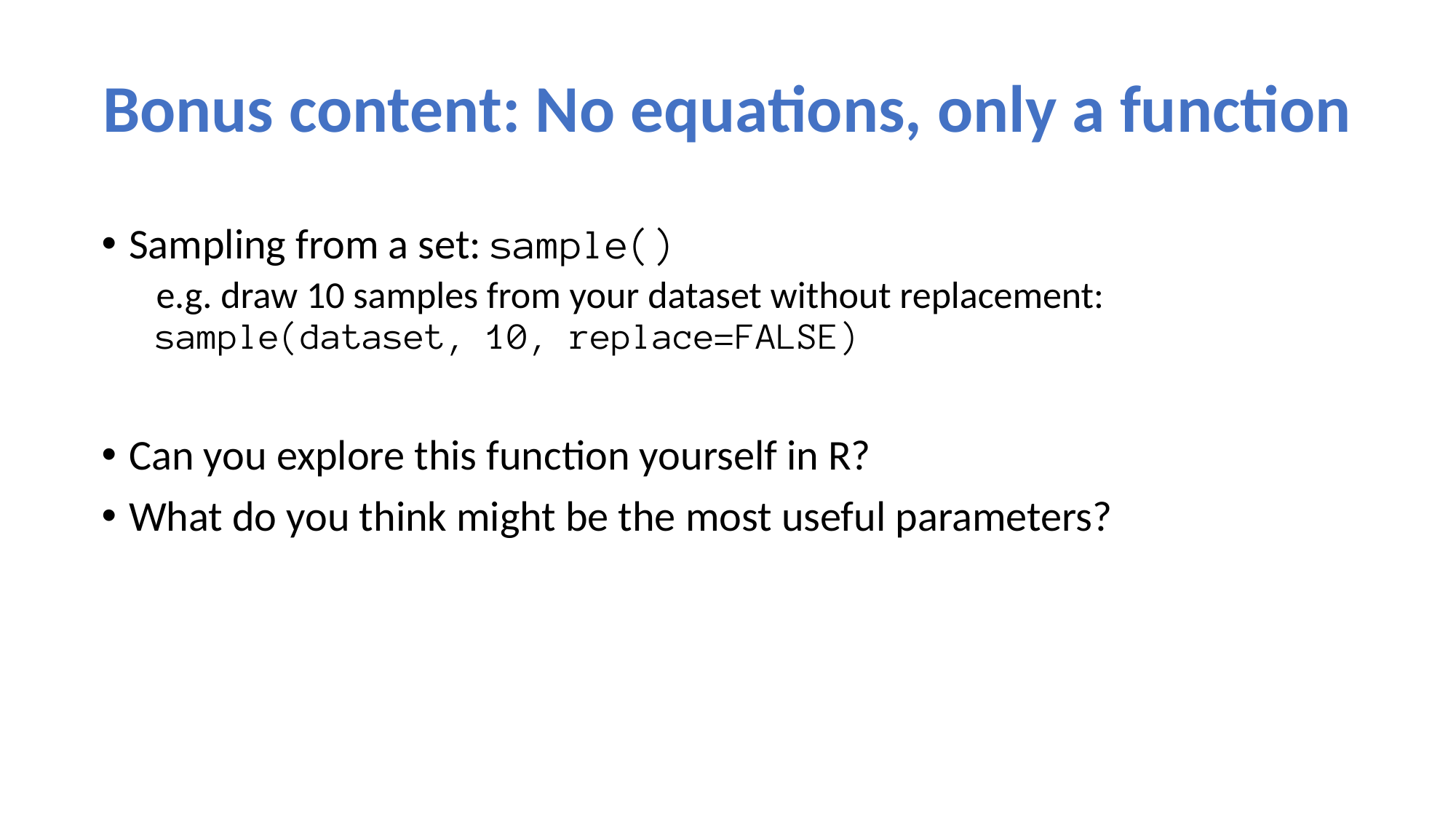

# Bonus content: No equations, only a function
Sampling from a set: sample()
e.g. draw 10 samples from your dataset without replacement: sample(dataset, 10, replace=FALSE)

Can you explore this function yourself in R?
What do you think might be the most useful parameters?